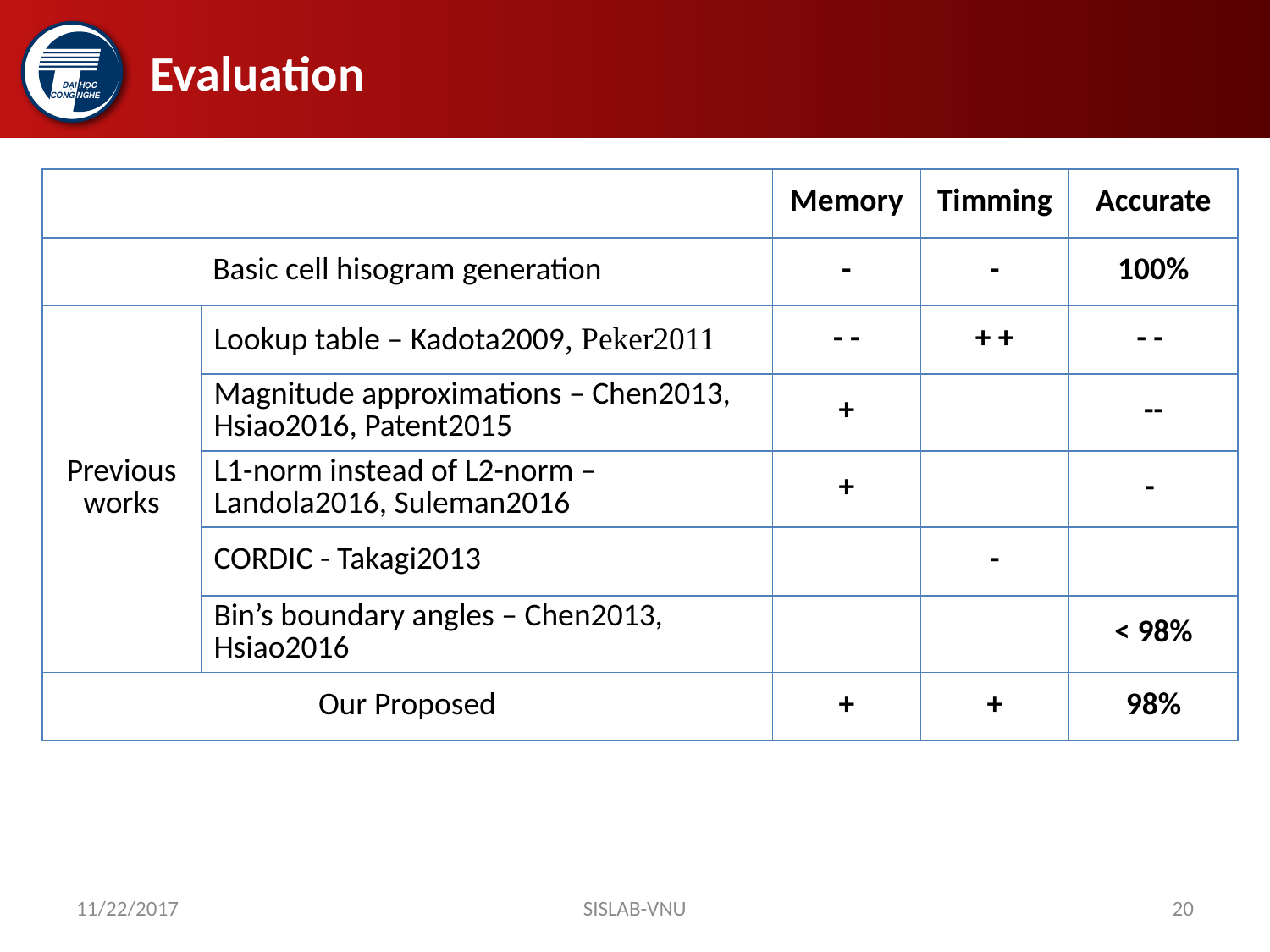

# Evaluation
|  |  | Memory | Timming | Accurate |
| --- | --- | --- | --- | --- |
| Basic cell hisogram generation |  | - | - | 100% |
| Previous works | Lookup table – Kadota2009, Peker2011 | - - | + + | - - |
|  | Magnitude approximations – Chen2013, Hsiao2016, Patent2015 | + |  | -- |
|  | L1-norm instead of L2-norm – Landola2016, Suleman2016 | + |  | - |
|  | CORDIC - Takagi2013 |  | - |  |
|  | Bin’s boundary angles – Chen2013, Hsiao2016 |  |  | < 98% |
| Our Proposed |  | + | + | 98% |
11/22/2017
SISLAB-VNU
20